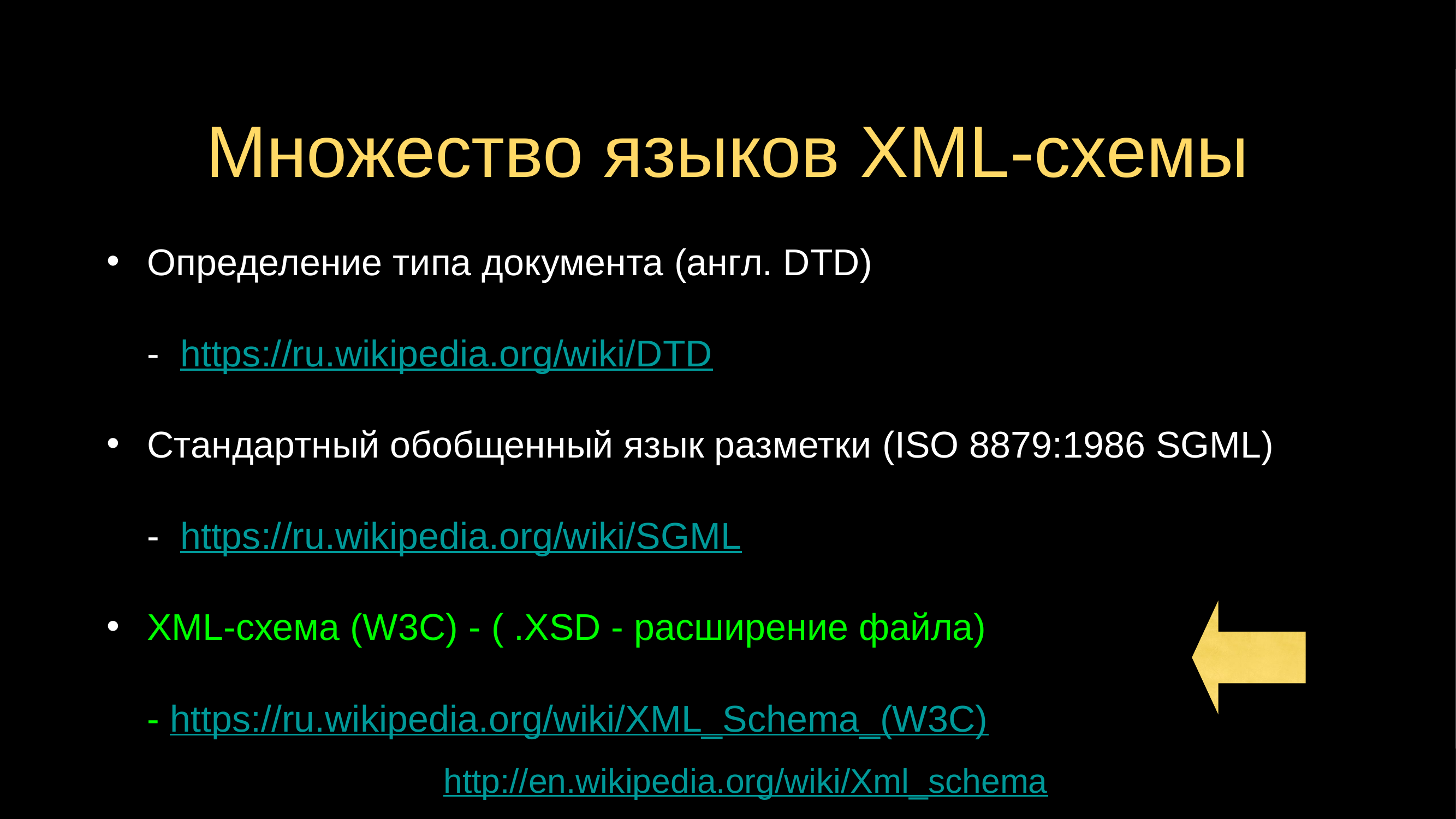

# Множество языков XML-схемы
Определение типа документа (англ. DTD)
-  https://ru.wikipedia.org/wiki/DTD
Стандартный обобщенный язык разметки (ISO 8879:1986 SGML)
-  https://ru.wikipedia.org/wiki/SGML
XML-схема (W3C) - ( .XSD - расширение файла)
- https://ru.wikipedia.org/wiki/XML_Schema_(W3C)

http://en.wikipedia.org/wiki/Xml_schema